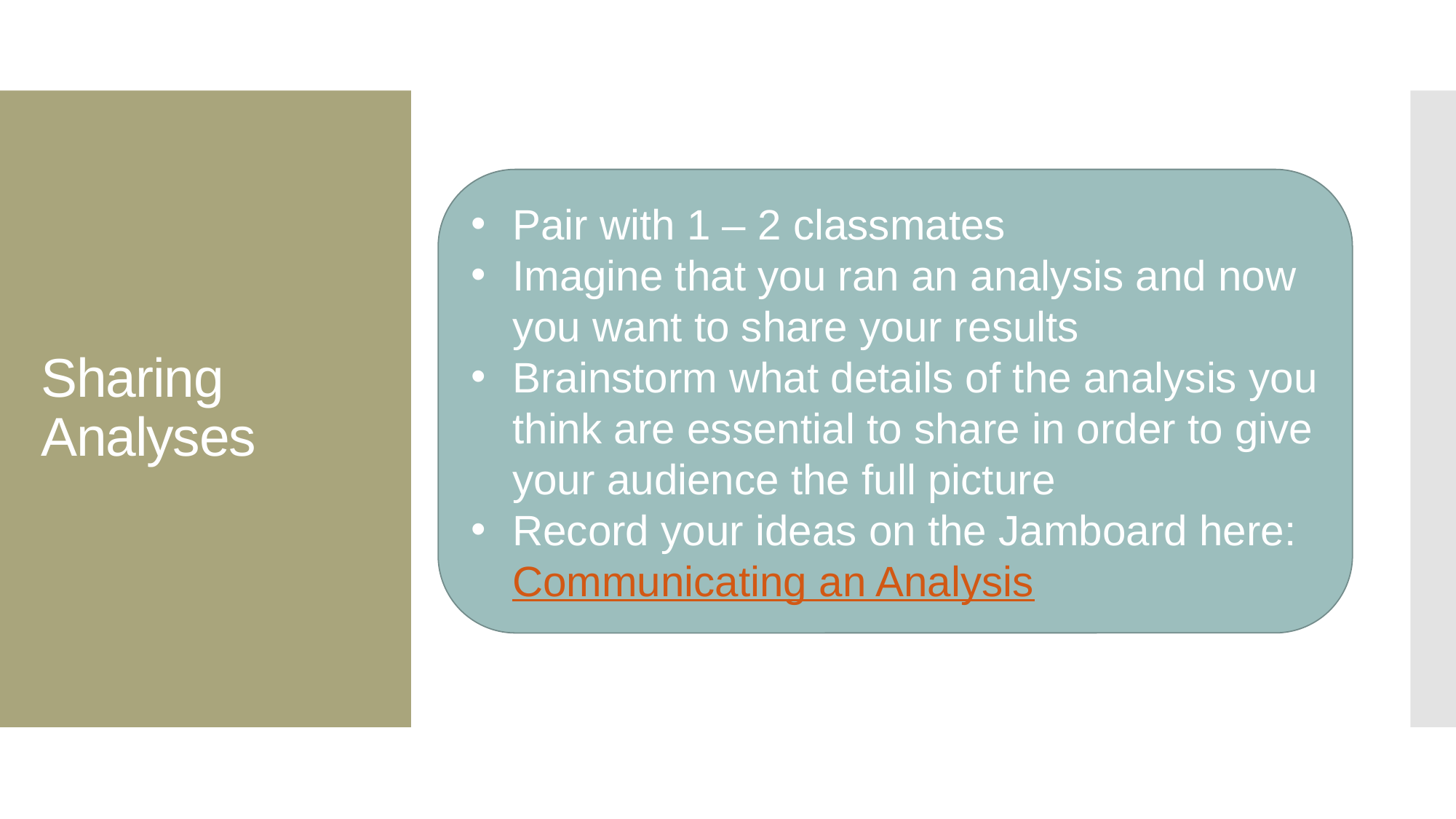

# Sharing Analyses
Pair with 1 – 2 classmates
Imagine that you ran an analysis and now you want to share your results
Brainstorm what details of the analysis you think are essential to share in order to give your audience the full picture
Record your ideas on the Jamboard here: Communicating an Analysis